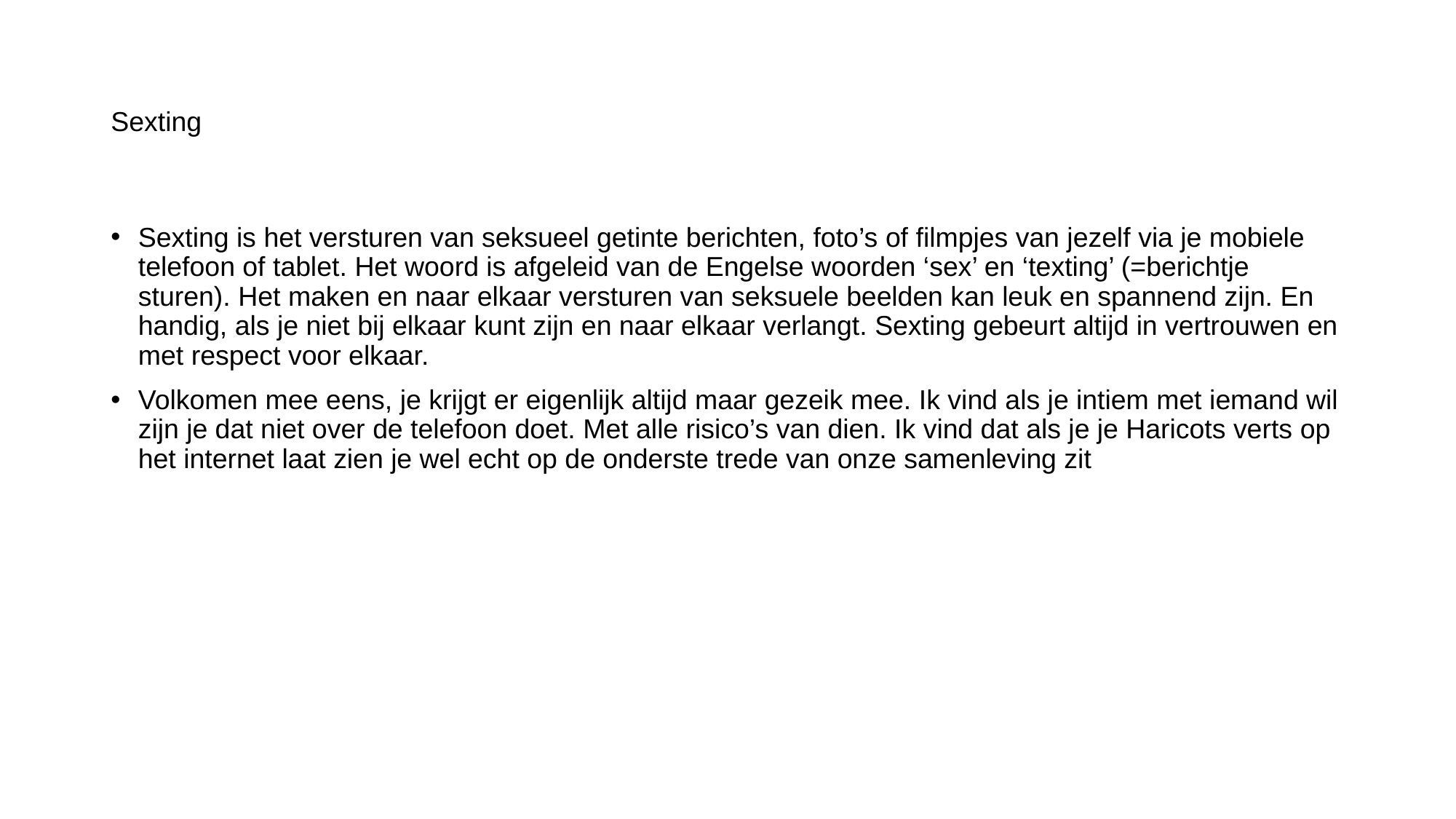

# Sexting
Sexting is het versturen van seksueel getinte berichten, foto’s of filmpjes van jezelf via je mobiele telefoon of tablet. Het woord is afgeleid van de Engelse woorden ‘sex’ en ‘texting’ (=berichtje sturen). Het maken en naar elkaar versturen van seksuele beelden kan leuk en spannend zijn. En handig, als je niet bij elkaar kunt zijn en naar elkaar verlangt. Sexting gebeurt altijd in vertrouwen en met respect voor elkaar.
Volkomen mee eens, je krijgt er eigenlijk altijd maar gezeik mee. Ik vind als je intiem met iemand wil zijn je dat niet over de telefoon doet. Met alle risico’s van dien. Ik vind dat als je je Haricots verts op het internet laat zien je wel echt op de onderste trede van onze samenleving zit